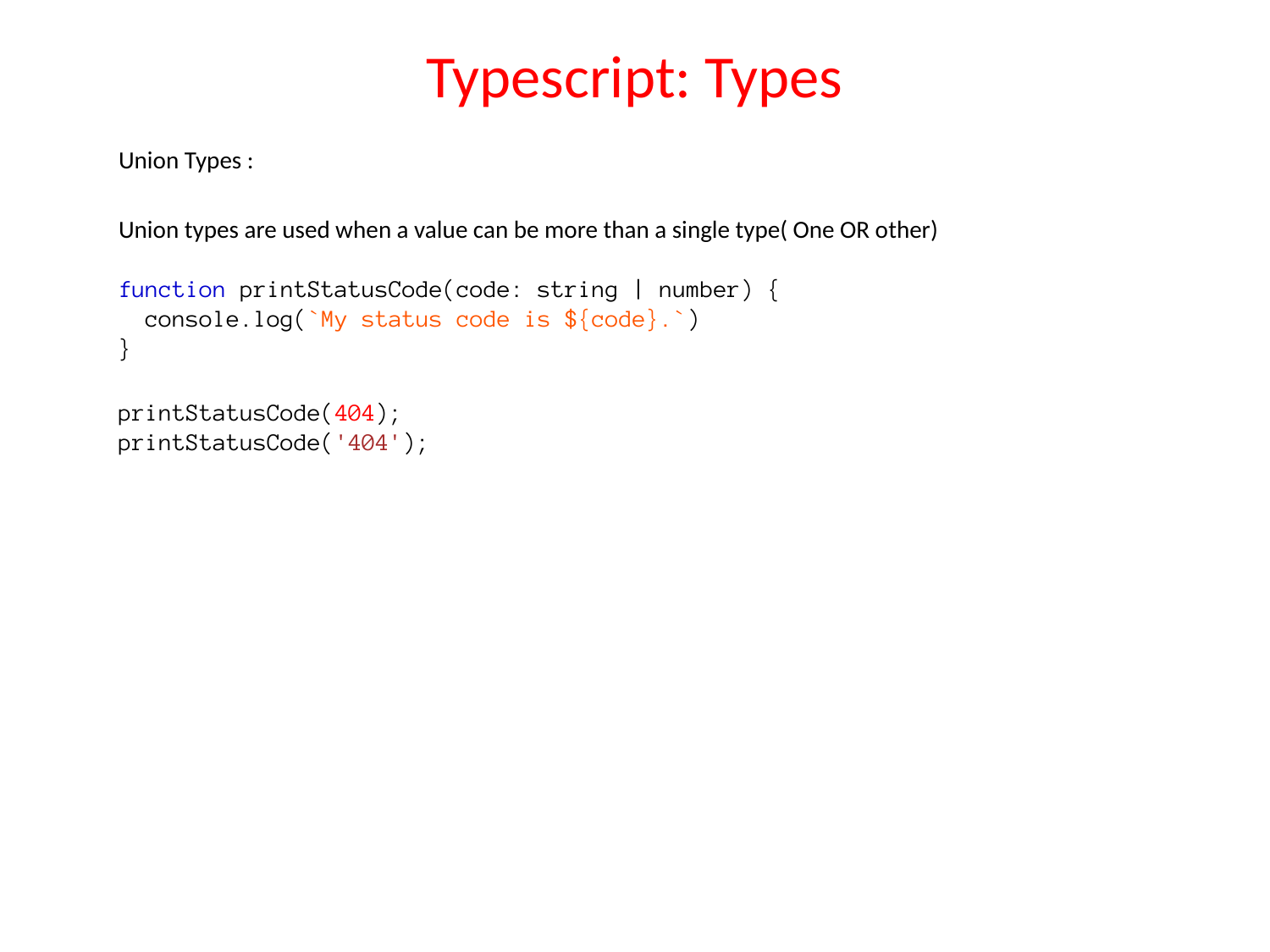

# Typescript: Types
Union Types :

Union types are used when a value can be more than a single type( One OR other)

function printStatusCode(code: string | number) {
  console.log(`My status code is ${code}.`)
}
printStatusCode(404);
printStatusCode('404');